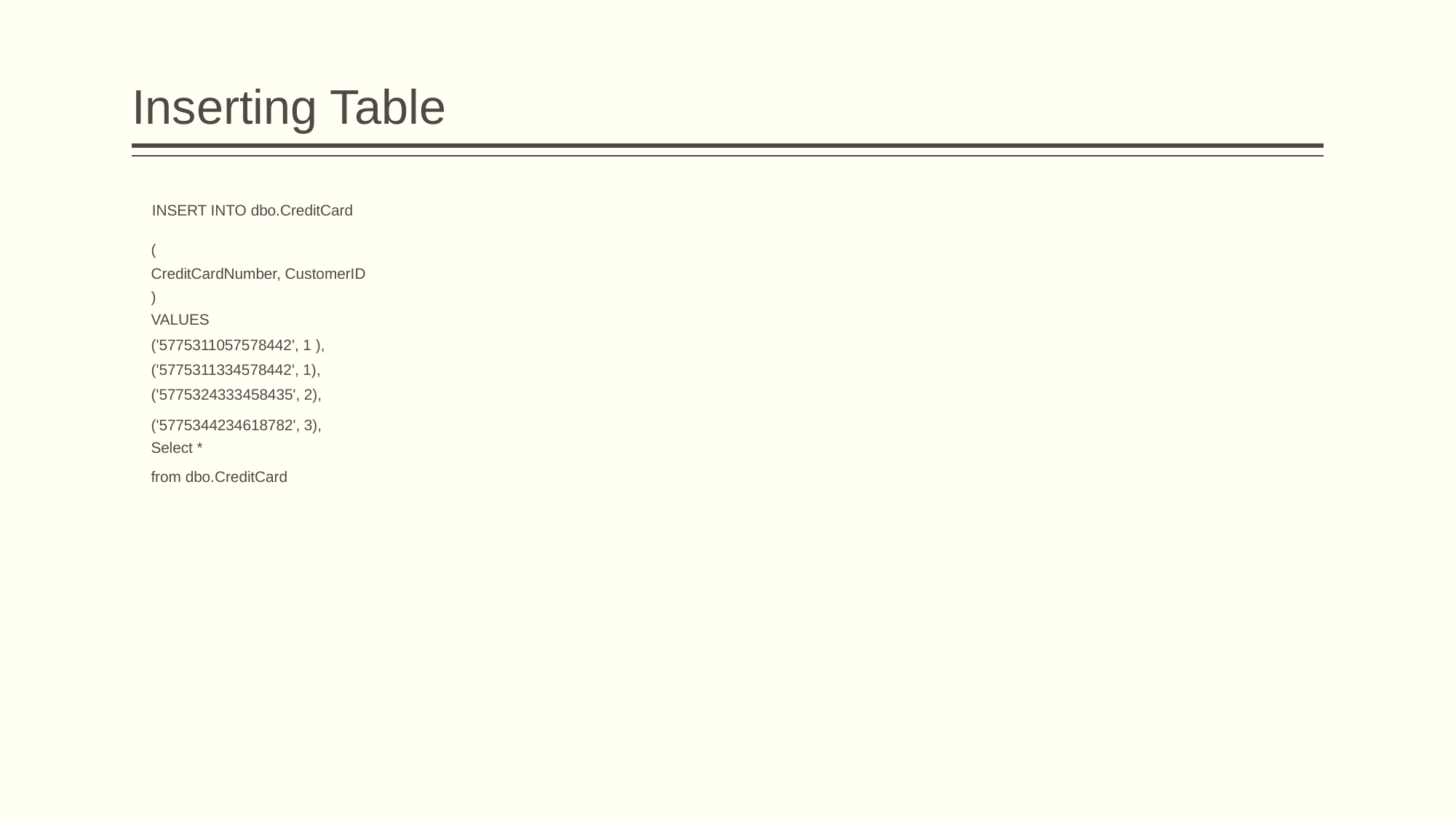

# Inserting Table
|  | INSERT INTO dbo.CreditCard |
| --- | --- |
|  | ( |
|  | CreditCardNumber, CustomerID |
|  | ) |
|  | VALUES |
|  | ('5775311057578442', 1 ), |
|  | ('5775311334578442', 1), |
|  | ('5775324333458435', 2), |
|  | ('5775344234618782', 3), |
|  | Select \* |
|  | from dbo.CreditCard |